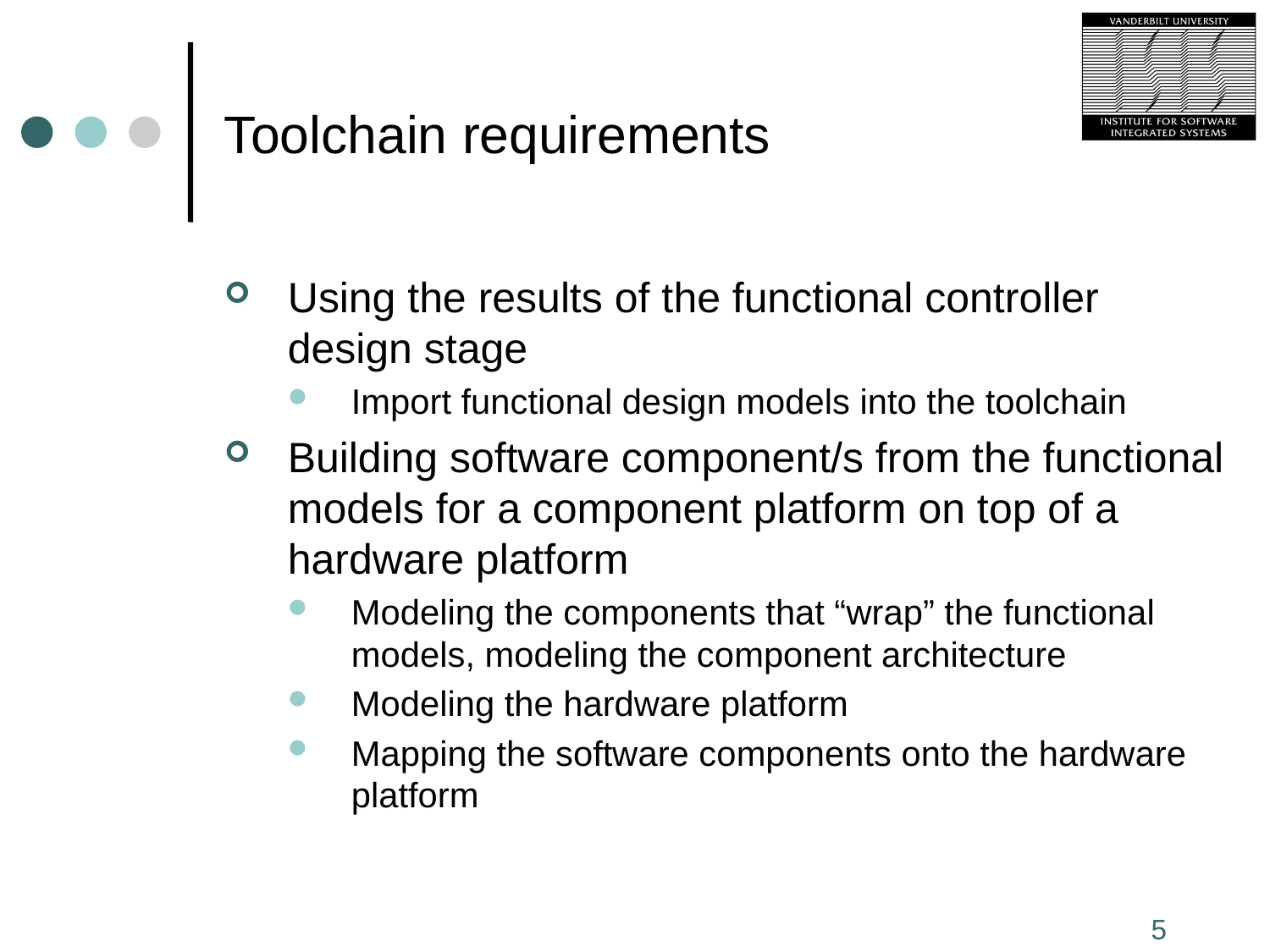

# Toolchain requirements
Using the results of the functional controller design stage
Import functional design models into the toolchain
Building software component/s from the functional models for a component platform on top of a hardware platform
Modeling the components that “wrap” the functional models, modeling the component architecture
Modeling the hardware platform
Mapping the software components onto the hardware platform